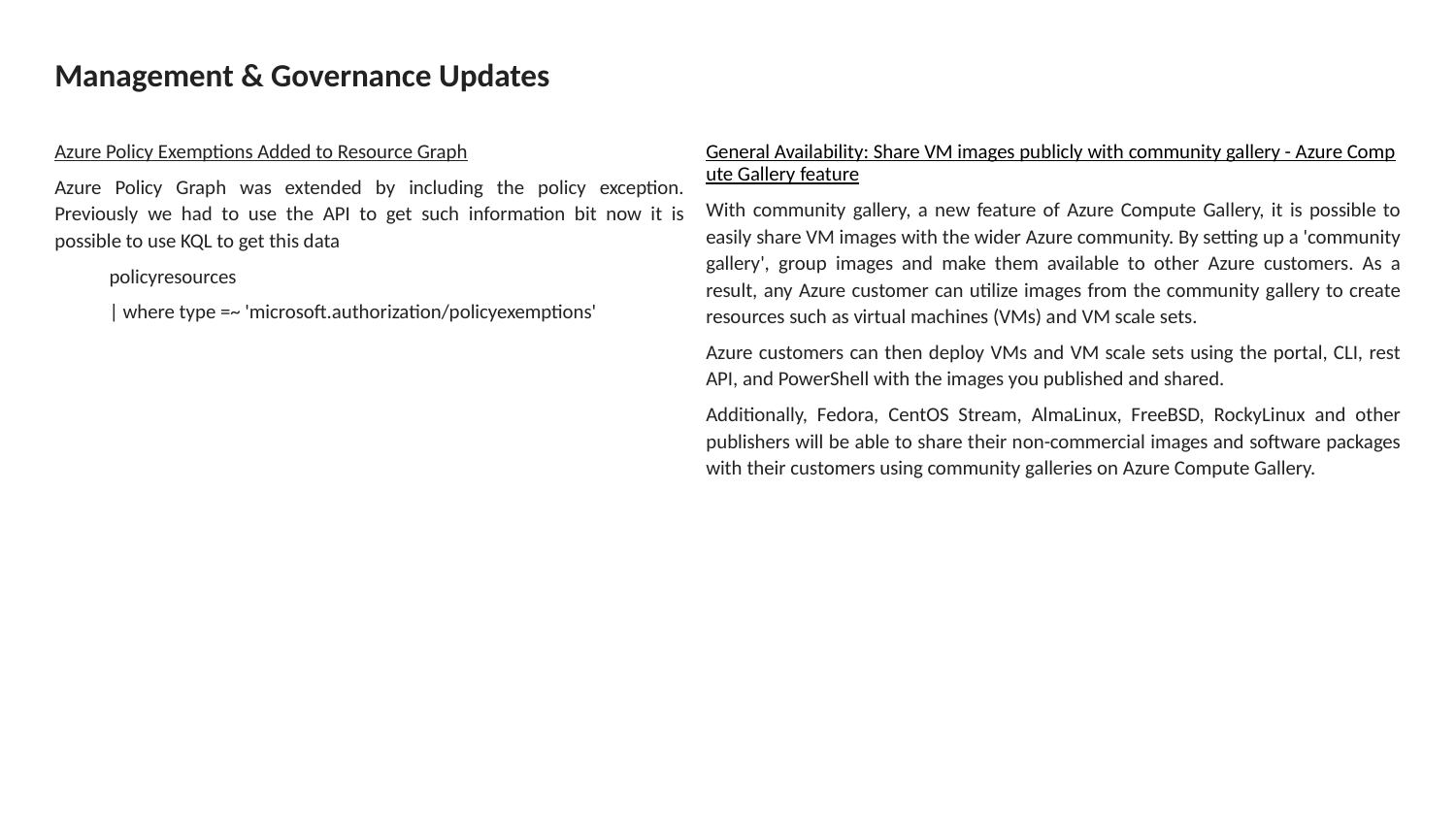

# Management & Governance Updates
Azure Policy Exemptions Added to Resource Graph
Azure Policy Graph was extended by including the policy exception. Previously we had to use the API to get such information bit now it is possible to use KQL to get this data
policyresources
| where type =~ 'microsoft.authorization/policyexemptions'
General Availability: Share VM images publicly with community gallery - Azure Compute Gallery feature
With community gallery, a new feature of Azure Compute Gallery, it is possible to easily share VM images with the wider Azure community. By setting up a 'community gallery', group images and make them available to other Azure customers. As a result, any Azure customer can utilize images from the community gallery to create resources such as virtual machines (VMs) and VM scale sets.
Azure customers can then deploy VMs and VM scale sets using the portal, CLI, rest API, and PowerShell with the images you published and shared.
Additionally, Fedora, CentOS Stream, AlmaLinux, FreeBSD, RockyLinux and other publishers will be able to share their non-commercial images and software packages with their customers using community galleries on Azure Compute Gallery.